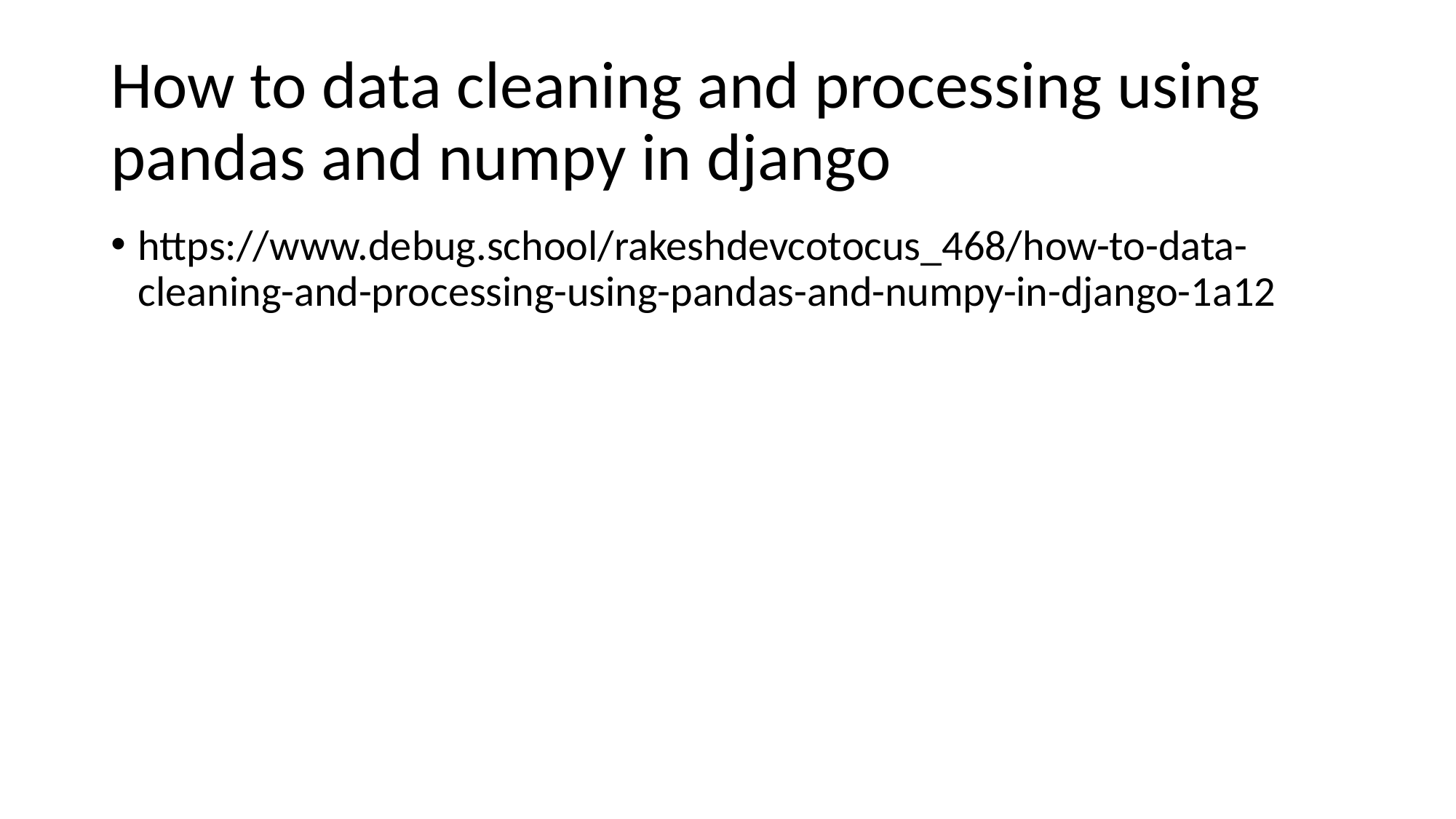

# How to data cleaning and processing using pandas and numpy in django
https://www.debug.school/rakeshdevcotocus_468/how-to-data-cleaning-and-processing-using-pandas-and-numpy-in-django-1a12